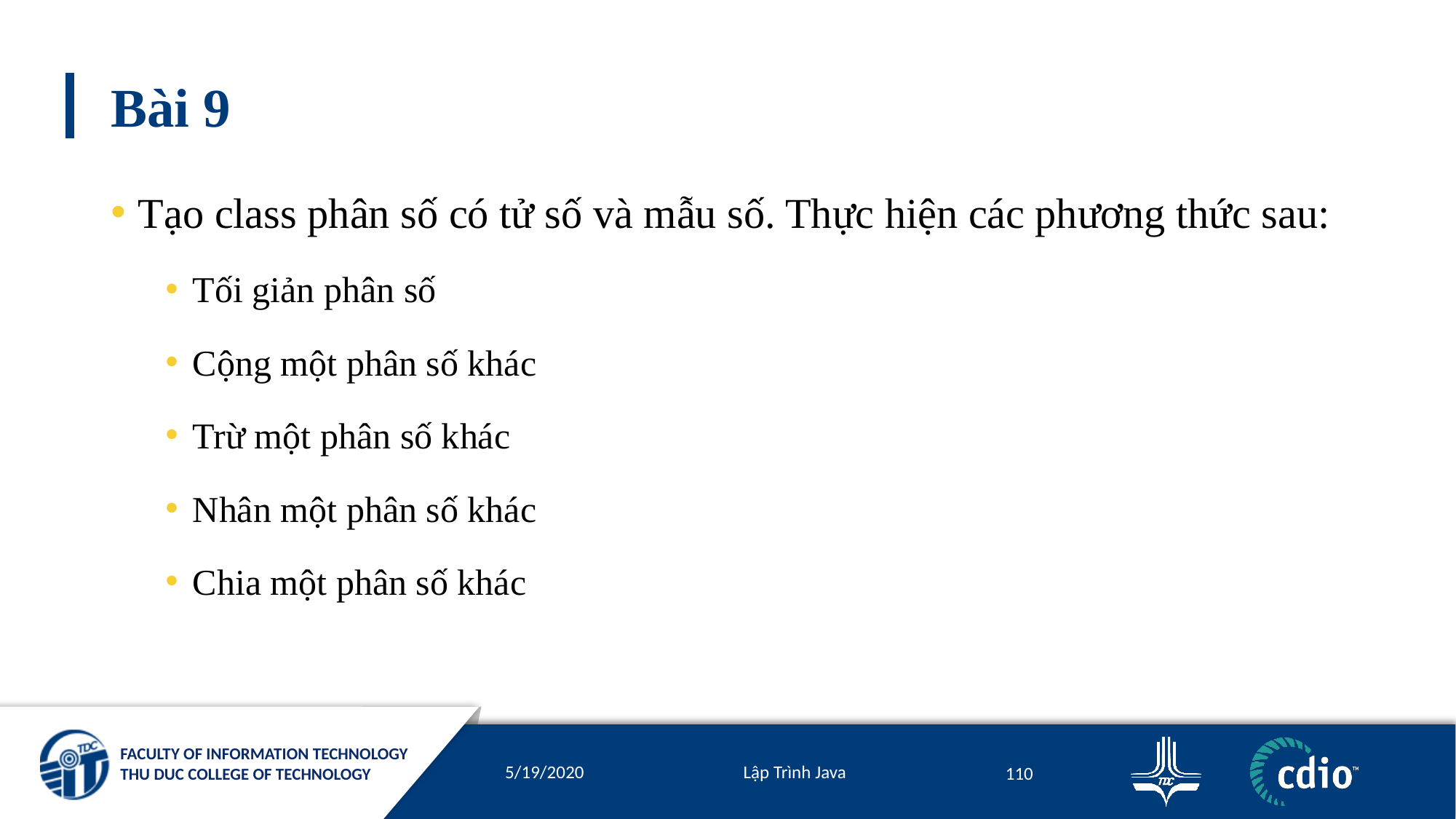

# Bài 9
Tạo class phân số có tử số và mẫu số. Thực hiện các phương thức sau:
Tối giản phân số
Cộng một phân số khác
Trừ một phân số khác
Nhân một phân số khác
Chia một phân số khác